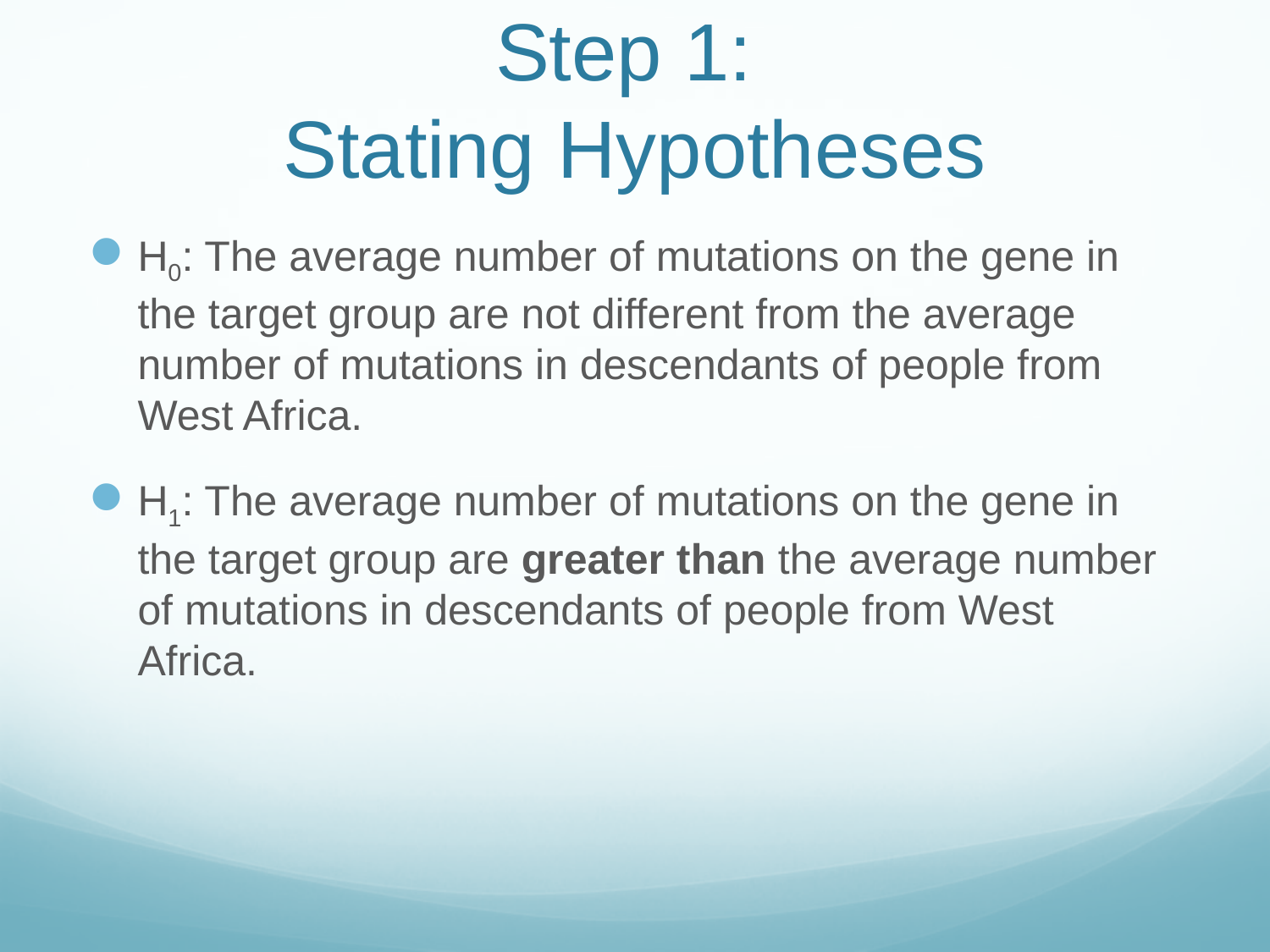

# Step 1: Stating Hypotheses
H0: The average number of mutations on the gene in the target group are not different from the average number of mutations in descendants of people from West Africa.
H1: The average number of mutations on the gene in the target group are greater than the average number of mutations in descendants of people from West Africa.